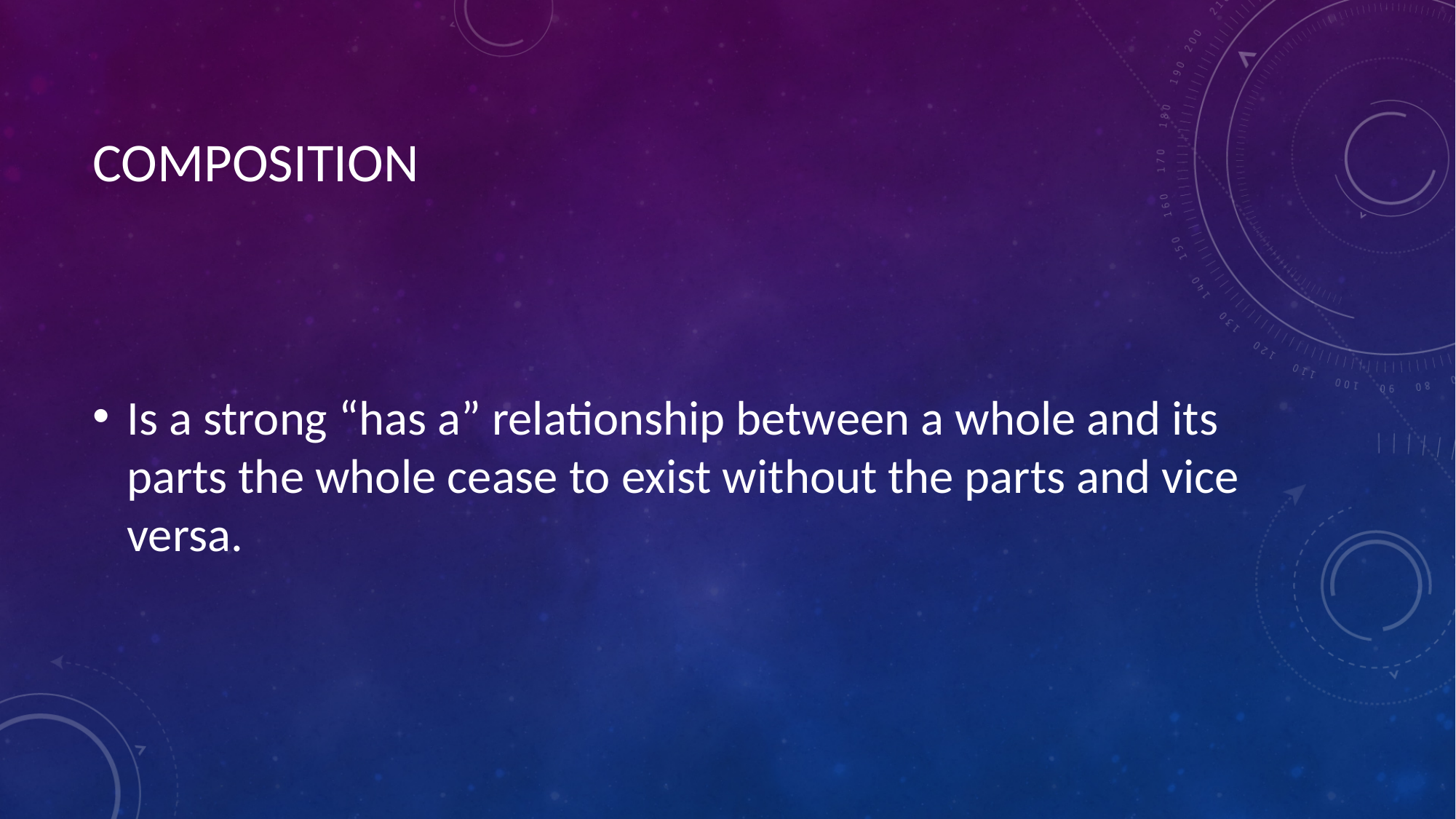

# Composition
Is a strong “has a” relationship between a whole and its parts the whole cease to exist without the parts and vice versa.